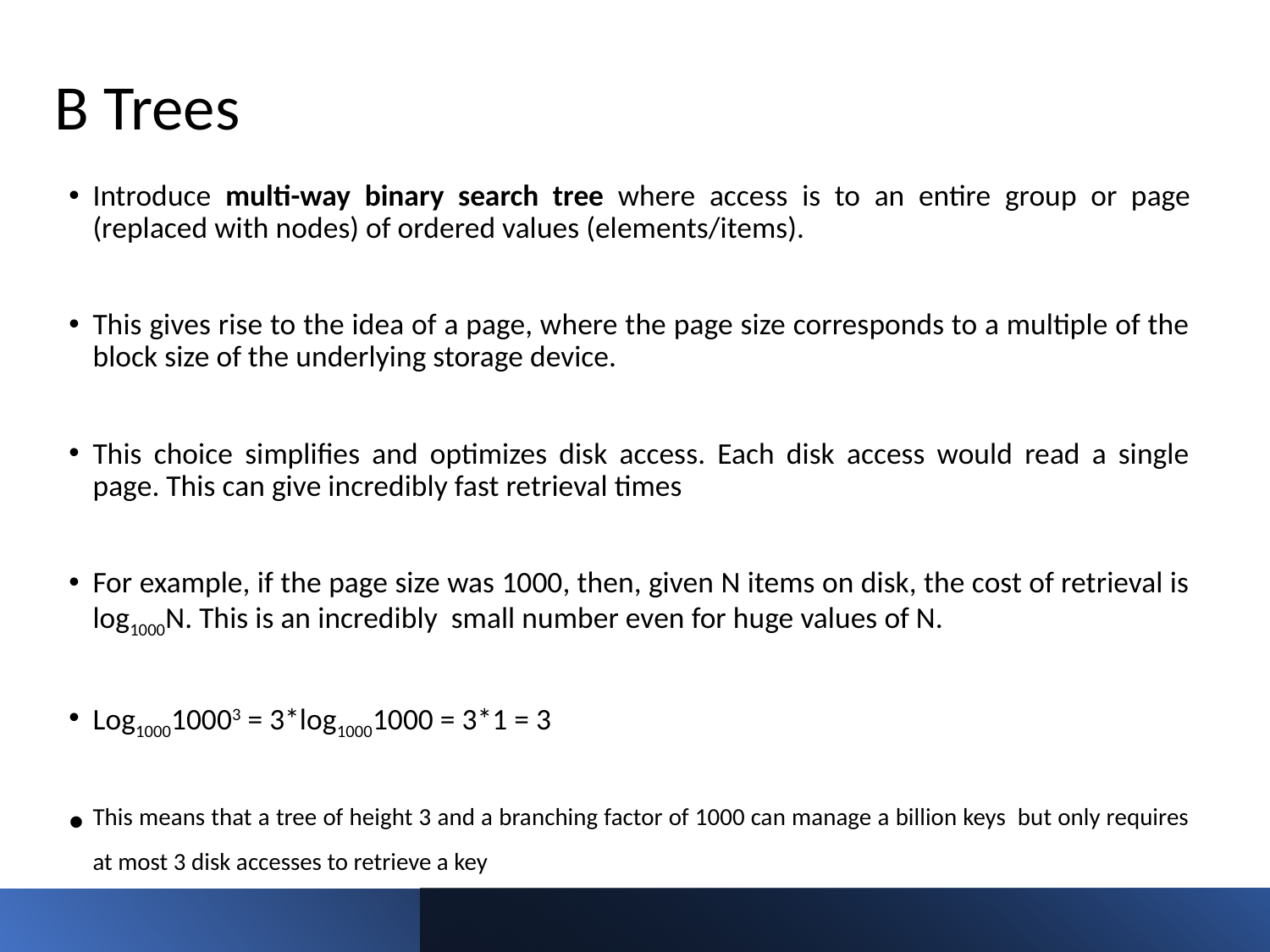

# B Trees
Introduce multi-way binary search tree where access is to an entire group or page (replaced with nodes) of ordered values (elements/items).

This gives rise to the idea of a page, where the page size corresponds to a multiple of the block size of the underlying storage device.

This choice simplifies and optimizes disk access. Each disk access would read a single page. This can give incredibly fast retrieval times

For example, if the page size was 1000, then, given N items on disk, the cost of retrieval is log1000N. This is an incredibly  small number even for huge values of N.

Log100010003 = 3*log10001000 = 3*1 = 3

This means that a tree of height 3 and a branching factor of 1000 can manage a billion keys  but only requires at most 3 disk accesses to retrieve a key